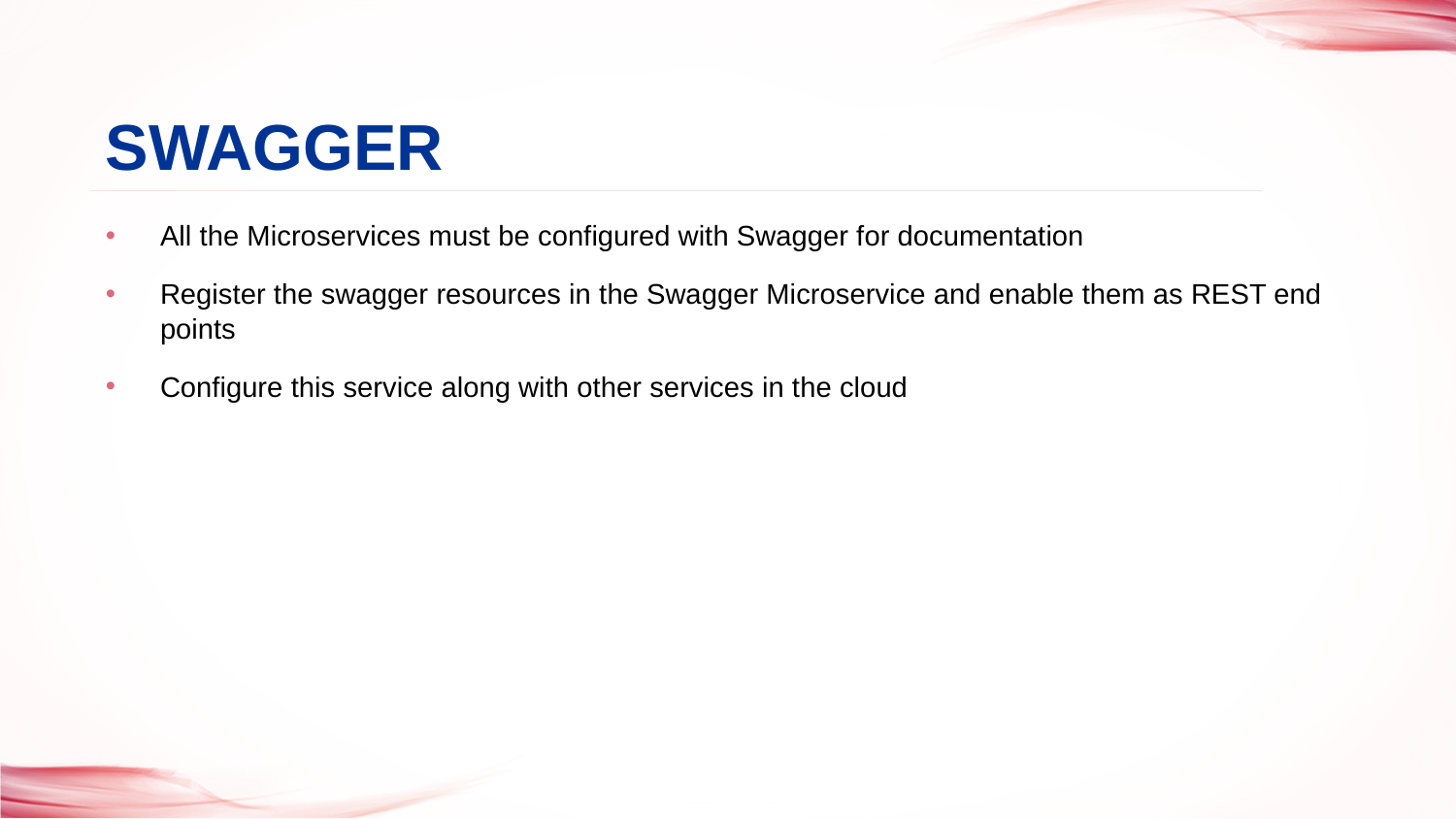

swagger
# All the Microservices must be configured with Swagger for documentation
Register the swagger resources in the Swagger Microservice and enable them as REST end points
Configure this service along with other services in the cloud